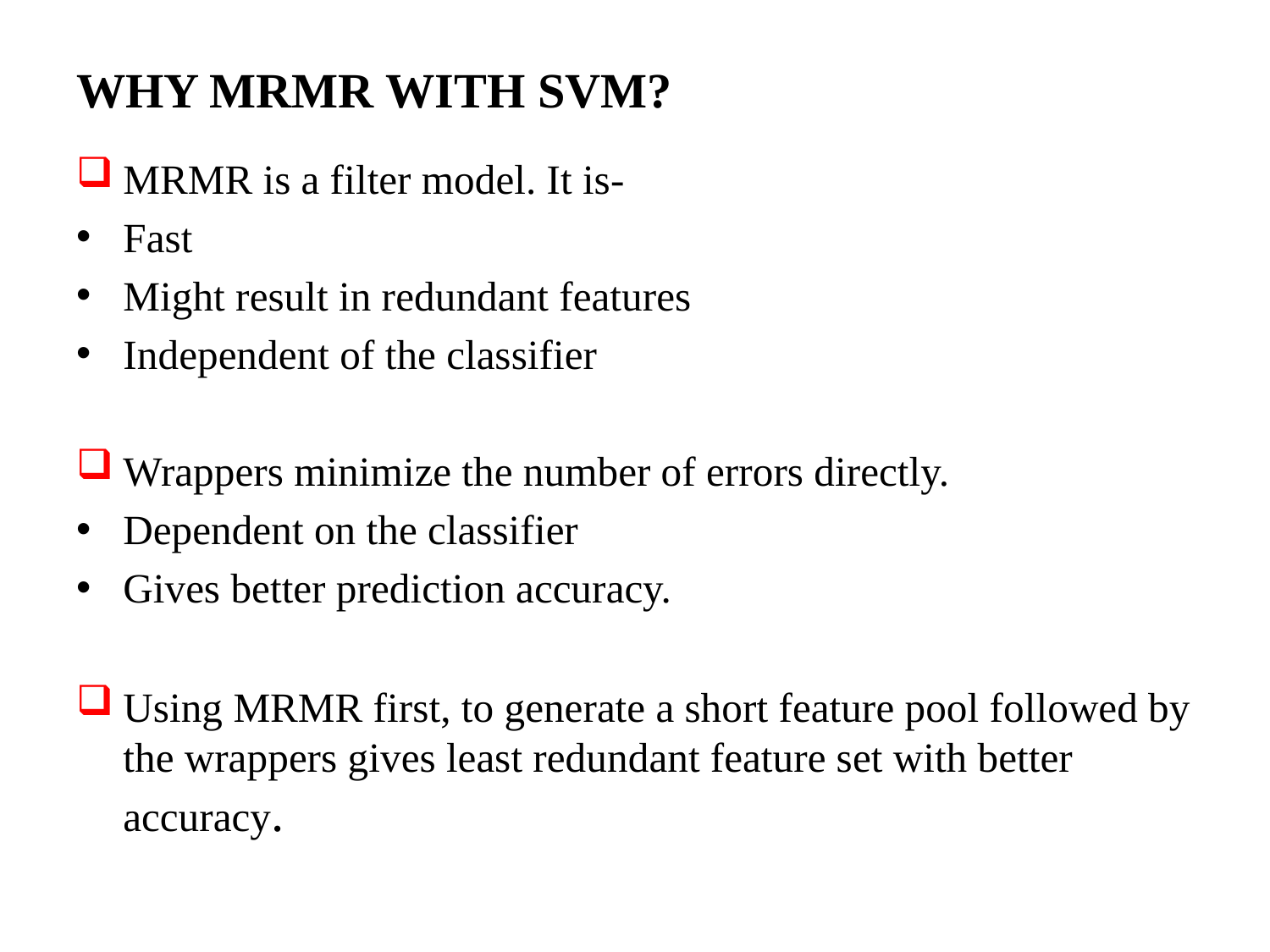

# WHY MRMR WITH SVM?
MRMR is a filter model. It is-
Fast
Might result in redundant features
Independent of the classifier

Wrappers minimize the number of errors directly.
Dependent on the classifier
Gives better prediction accuracy.

Using MRMR first, to generate a short feature pool followed by the wrappers gives least redundant feature set with better accuracy.